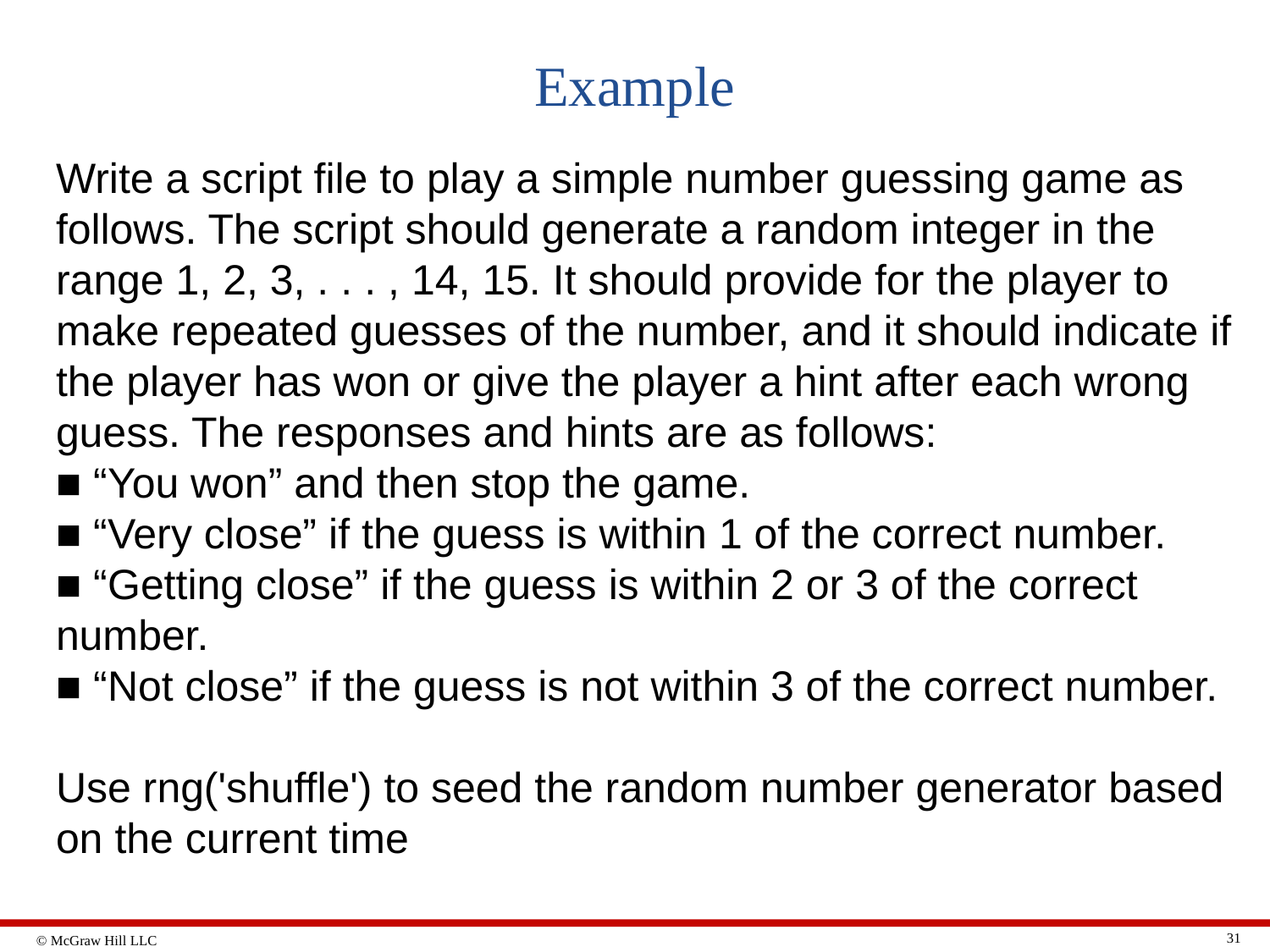

# Example
Write a script file to play a simple number guessing game as follows. The script should generate a random integer in the range 1, 2, 3, . . . , 14, 15. It should provide for the player to make repeated guesses of the number, and it should indicate if the player has won or give the player a hint after each wrong guess. The responses and hints are as follows:
■ “You won” and then stop the game.
■ “Very close” if the guess is within 1 of the correct number.
■ “Getting close” if the guess is within 2 or 3 of the correct number.
■ “Not close” if the guess is not within 3 of the correct number.

Use rng('shuffle') to seed the random number generator based on the current time
31